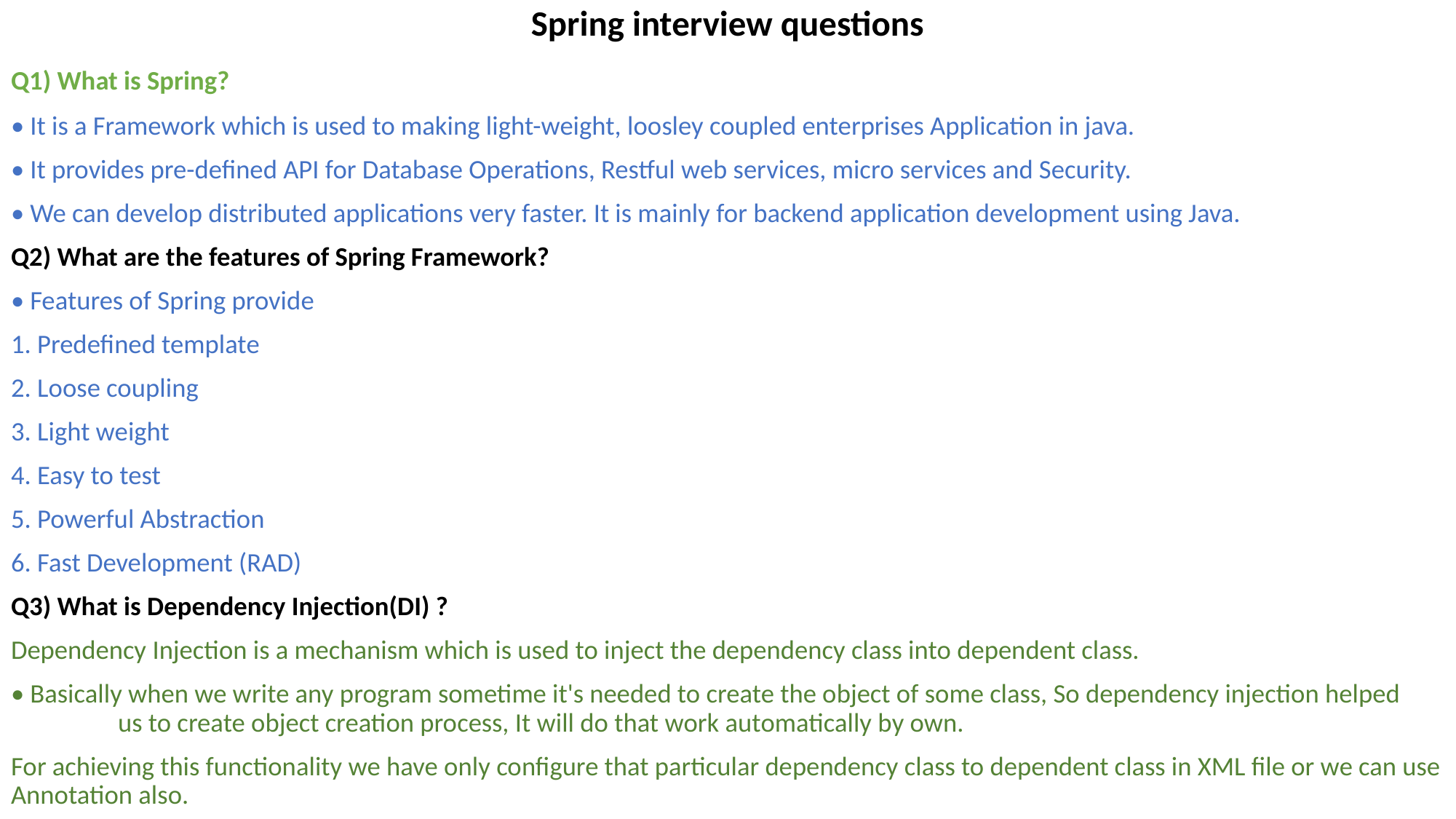

Spring interview questions
﻿Q1) What is Spring?
• It is a Framework which is used to making light-weight, loosley coupled enterprises Application in java.
• It provides pre-defined API for Database Operations, Restful web services, micro services and Security.
• We can develop distributed applications very faster. It is mainly for backend application development using Java.
Q2) What are the features of Spring Framework?
• Features of Spring provide
1. Predefined template
2. Loose coupling
3. Light weight
4. Easy to test
5. Powerful Abstraction
6. Fast Development (RAD)
Q3) What is Dependency Injection(DI) ?
Dependency Injection is a mechanism which is used to inject the dependency class into dependent class.
• Basically when we write any program sometime it's needed to create the object of some class, So dependency injection helped                	us to create object creation process, It will do that work automatically by own.
For achieving this functionality we have only configure that particular dependency class to dependent class in XML file or we can use Annotation also.